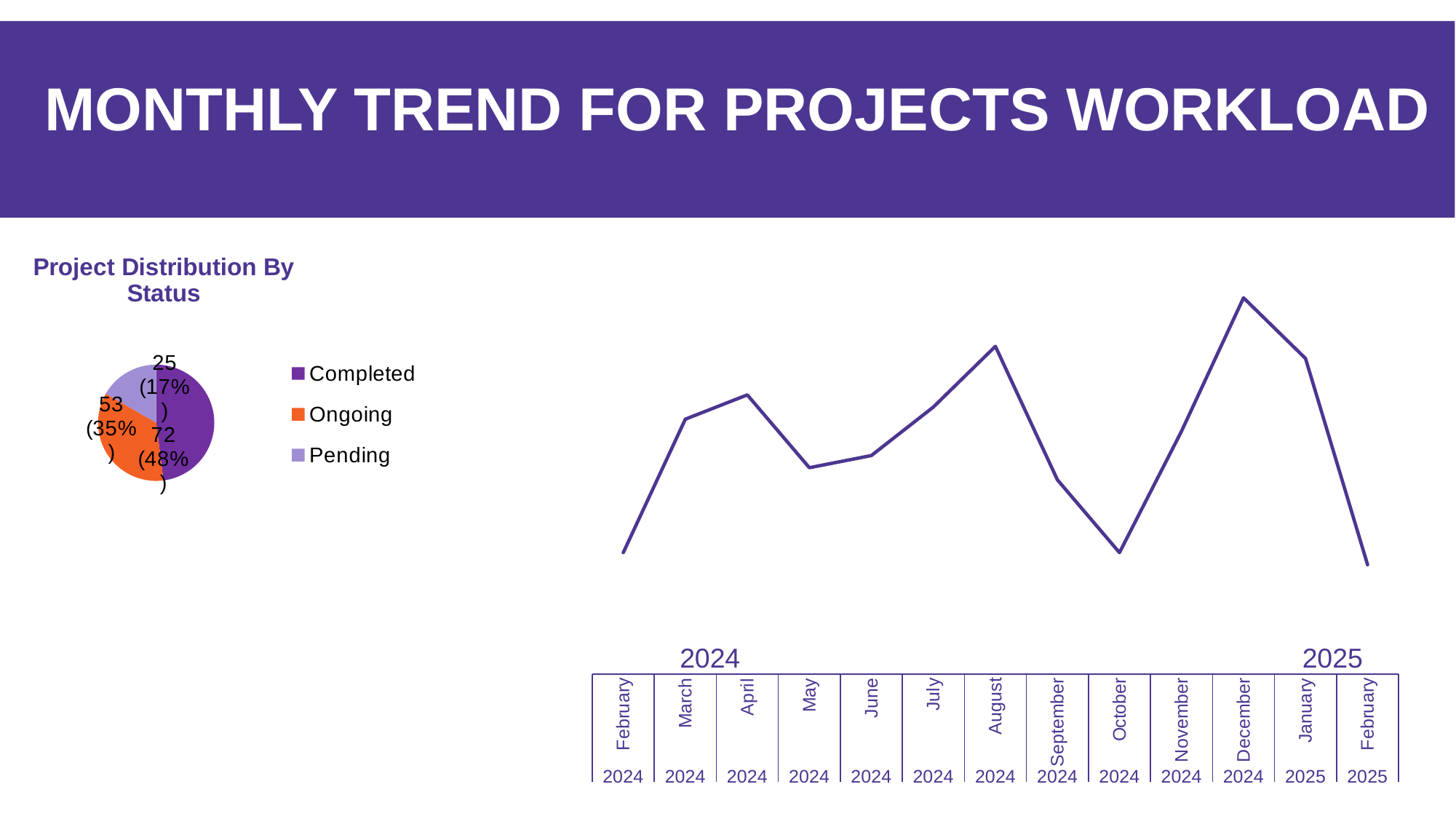

# Monthly trend for projects workload

### Chart

| Category |  |
|---|---|
| February | 10.0 |
| March | 21.0 |
| April | 23.0 |
| May | 17.0 |
| June | 18.0 |
| July | 22.0 |
| August | 27.0 |
| September | 16.0 |
| October | 10.0 |
| November | 20.0 |
| December | 31.0 |
| January | 26.0 |
| February | 9.0 |

### Chart: Project Distribution By Status

| Category |  |
|---|---|
| Completed | 72.0 |
| Ongoing | 53.0 |
| Pending | 25.0 |
2024
2025